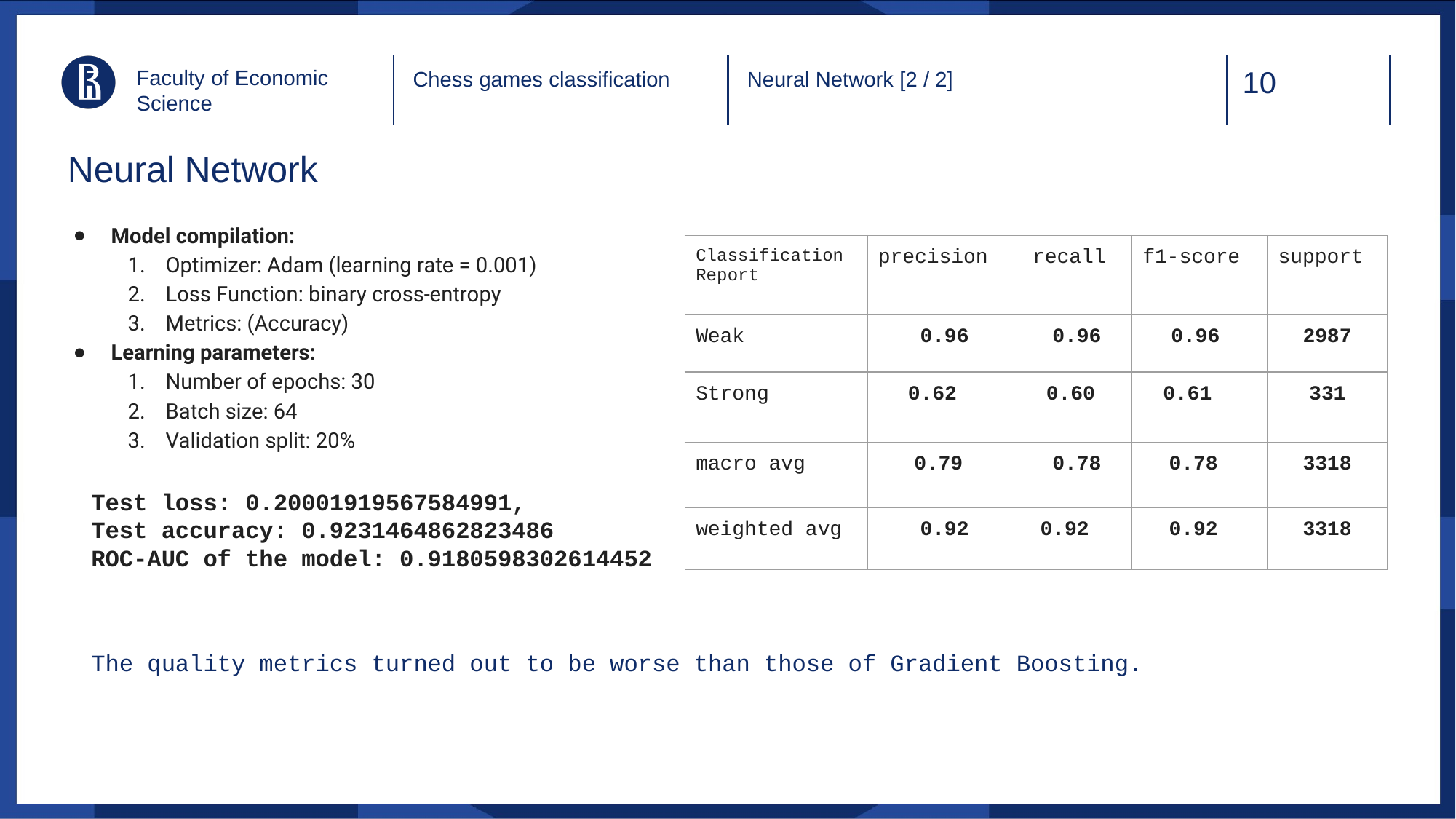

Faculty of Economic Science
Neural Network [2 / 2]
Chess games classification
# Neural Network
Model compilation:
Optimizer: Adam (learning rate = 0.001)
Loss Function: binary cross-entropy
Metrics: (Accuracy)
Learning parameters:
Number of epochs: 30
Batch size: 64
Validation split: 20%
| Classification Report | precision | recall | f1-score | support |
| --- | --- | --- | --- | --- |
| Weak | 0.96 | 0.96 | 0.96 | 2987 |
| Strong | 0.62 | 0.60 | 0.61 | 331 |
| macro avg | 0.79 | 0.78 | 0.78 | 3318 |
| weighted avg | 0.92 | 0.92 | 0.92 | 3318 |
Test loss: 0.20001919567584991,
Test accuracy: 0.9231464862823486
ROC-AUC of the model: 0.9180598302614452
The quality metrics turned out to be worse than those of Gradient Boosting.